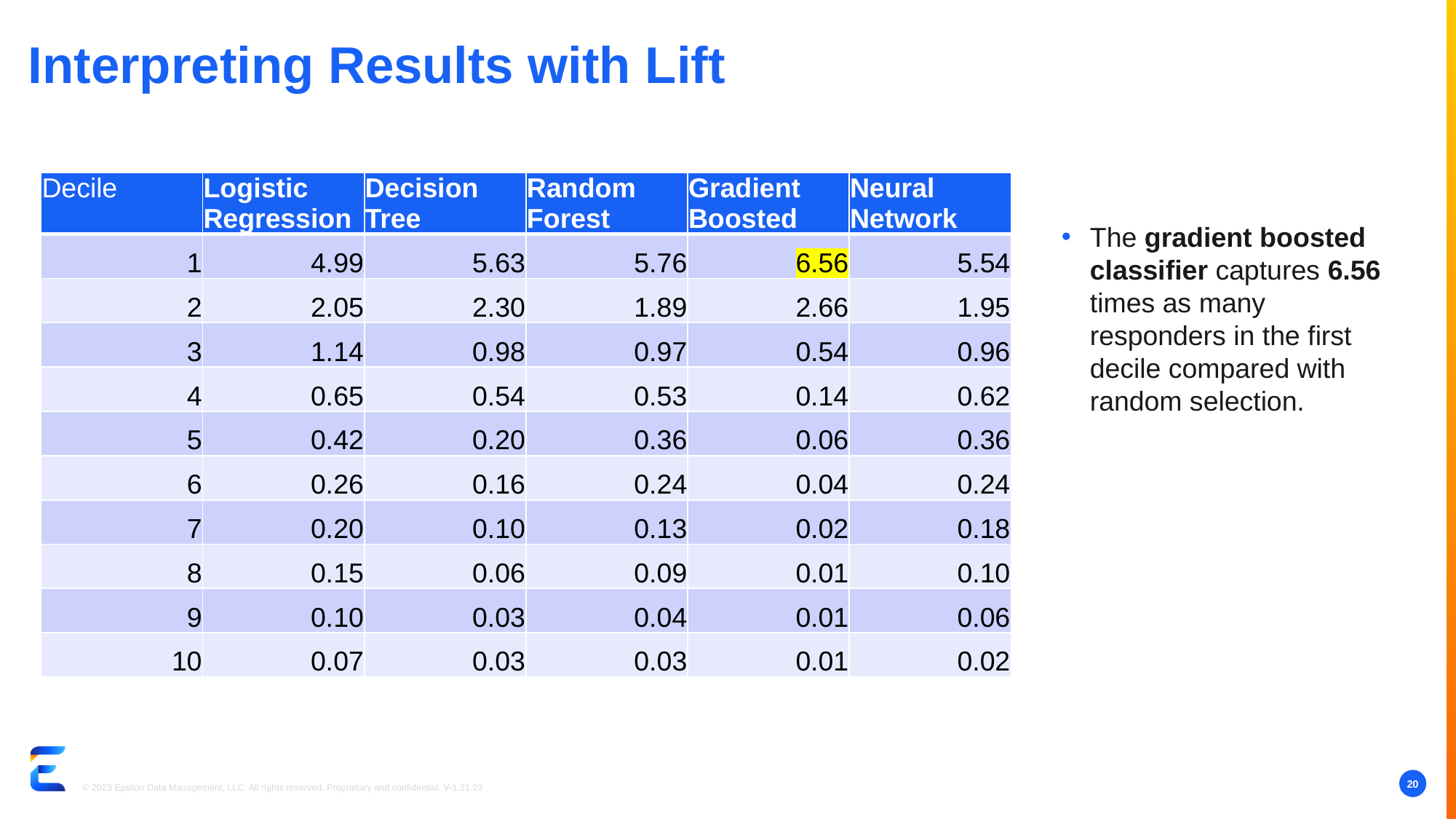

# Interpreting Results with Lift
| Decile | Logistic Regression | Decision Tree | Random Forest | Gradient Boosted | Neural Network |
| --- | --- | --- | --- | --- | --- |
| 1 | 4.99 | 5.63 | 5.76 | 6.56 | 5.54 |
| 2 | 2.05 | 2.30 | 1.89 | 2.66 | 1.95 |
| 3 | 1.14 | 0.98 | 0.97 | 0.54 | 0.96 |
| 4 | 0.65 | 0.54 | 0.53 | 0.14 | 0.62 |
| 5 | 0.42 | 0.20 | 0.36 | 0.06 | 0.36 |
| 6 | 0.26 | 0.16 | 0.24 | 0.04 | 0.24 |
| 7 | 0.20 | 0.10 | 0.13 | 0.02 | 0.18 |
| 8 | 0.15 | 0.06 | 0.09 | 0.01 | 0.10 |
| 9 | 0.10 | 0.03 | 0.04 | 0.01 | 0.06 |
| 10 | 0.07 | 0.03 | 0.03 | 0.01 | 0.02 |

The gradient boosted classifier captures 6.56 times as many responders in the first decile compared with random selection.